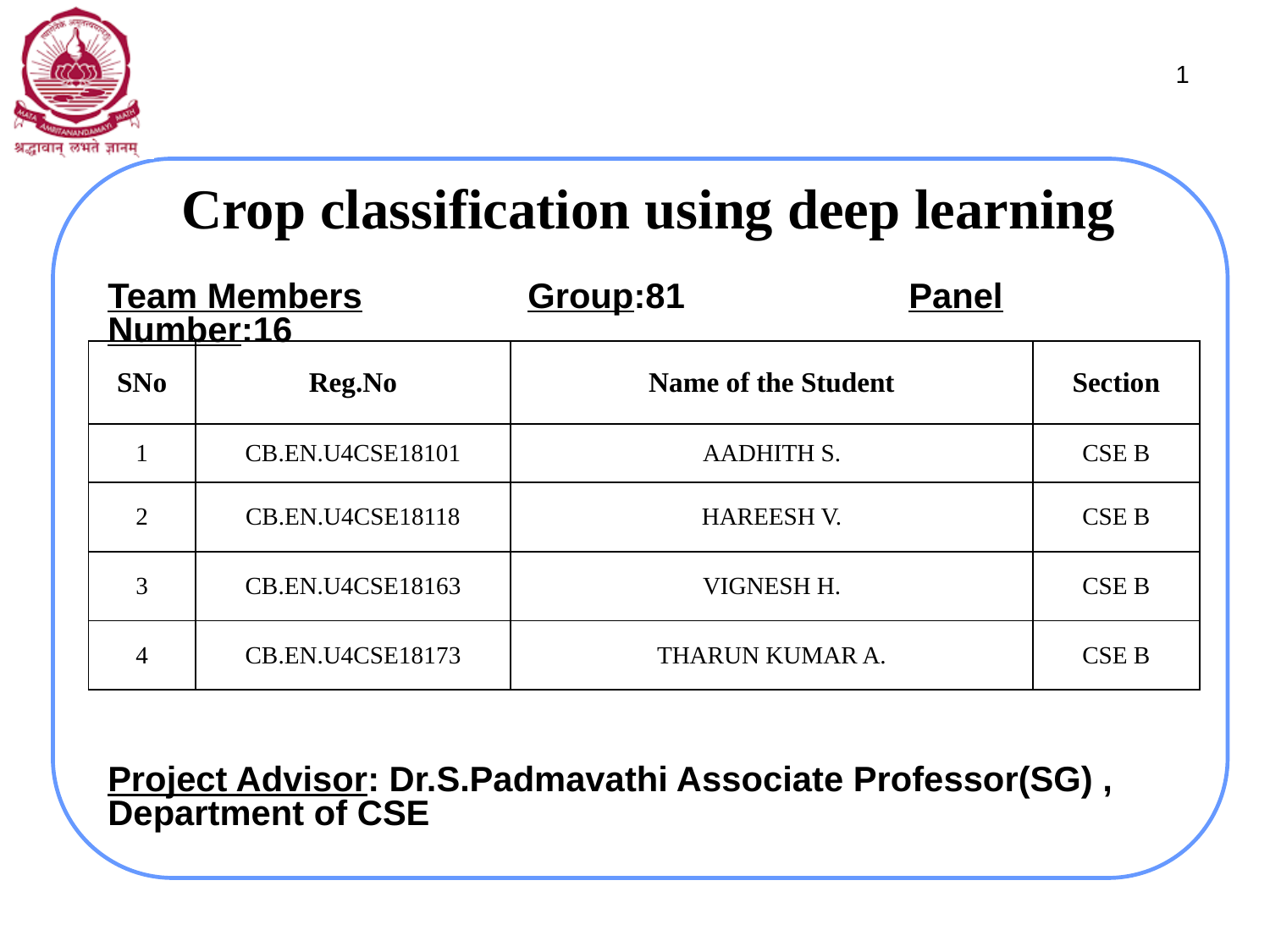

1
# Crop classification using deep learning

Team Members	    Group:81		    Panel Number:16

Project Advisor: Dr.S.Padmavathi Associate Professor(SG) , Department of CSE
| SNo | Reg.No | Name of the Student | Section |
| --- | --- | --- | --- |
| 1 | CB.EN.U4CSE18101 | AADHITH S. | CSE B |
| 2 | CB.EN.U4CSE18118 | HAREESH V. | CSE B |
| 3 | CB.EN.U4CSE18163 | VIGNESH H. | CSE B |
| 4 | CB.EN.U4CSE18173 | THARUN KUMAR A. | CSE B |